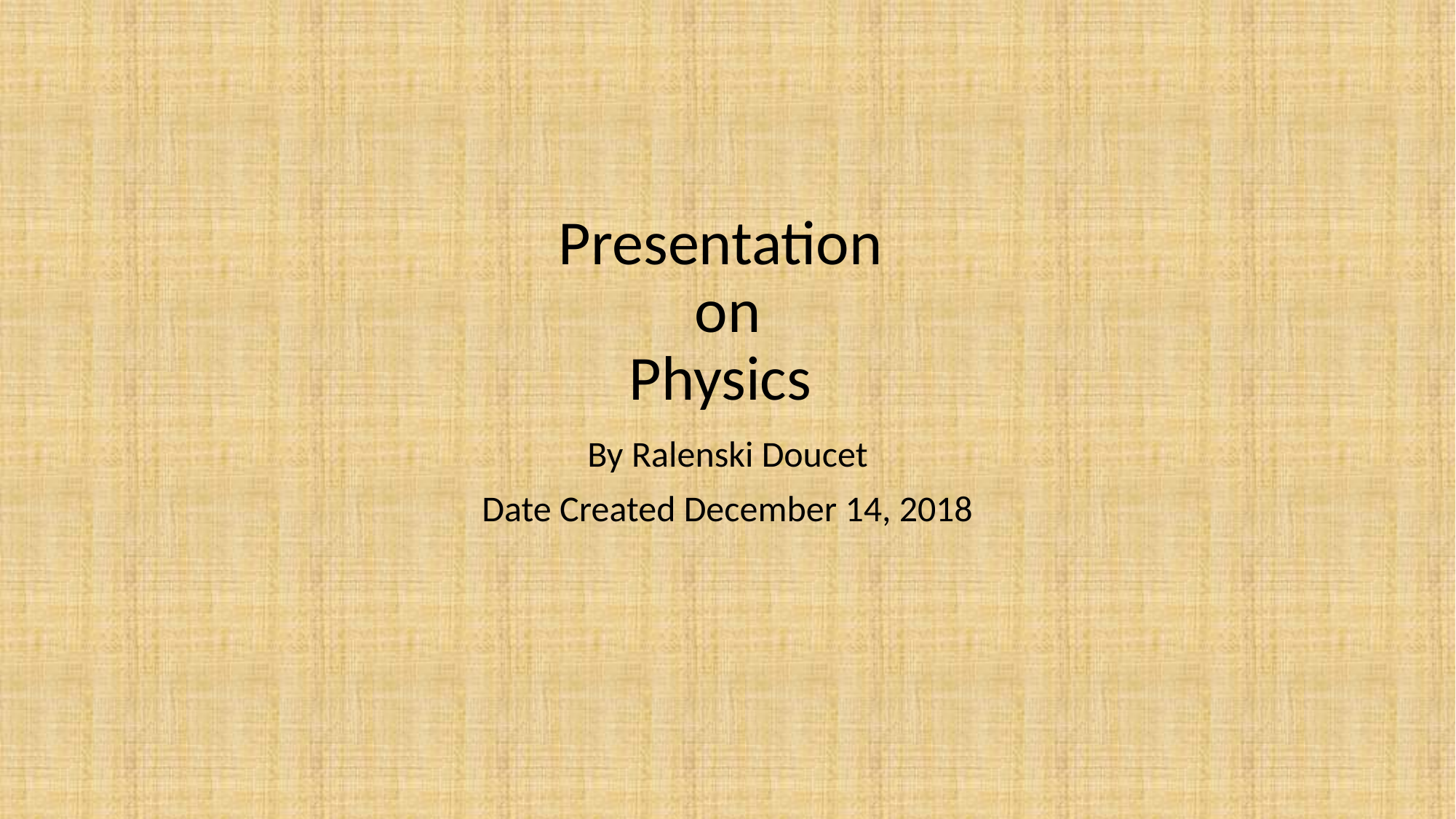

# Presentation on Physics
By Ralenski Doucet
Date Created December 14, 2018